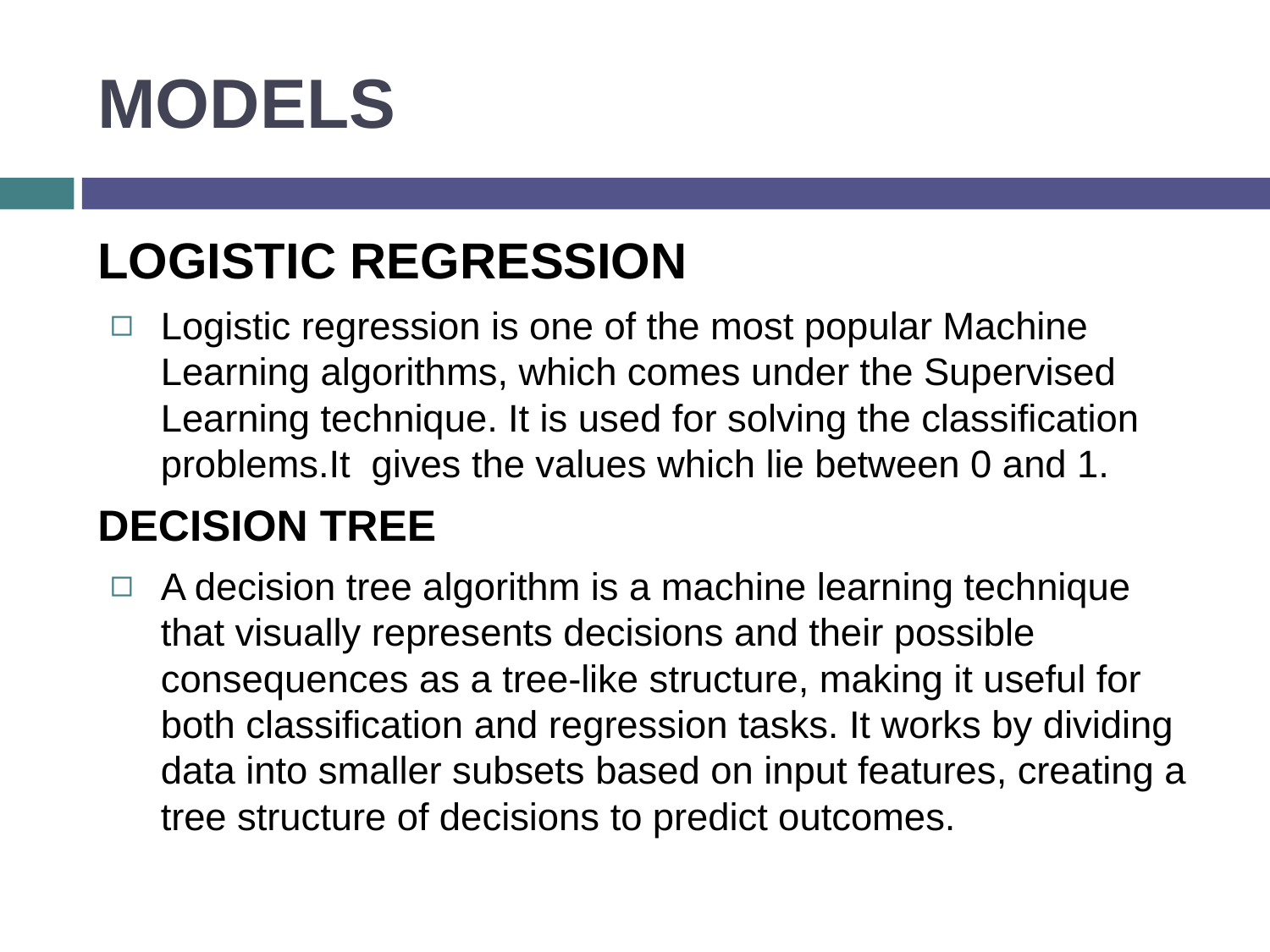

# MODELS
LOGISTIC REGRESSION
Logistic regression is one of the most popular Machine Learning algorithms, which comes under the Supervised Learning technique. It is used for solving the classification problems.It  gives the values which lie between 0 and 1.
DECISION TREE
A decision tree algorithm is a machine learning technique that visually represents decisions and their possible consequences as a tree-like structure, making it useful for both classification and regression tasks. It works by dividing data into smaller subsets based on input features, creating a tree structure of decisions to predict outcomes.